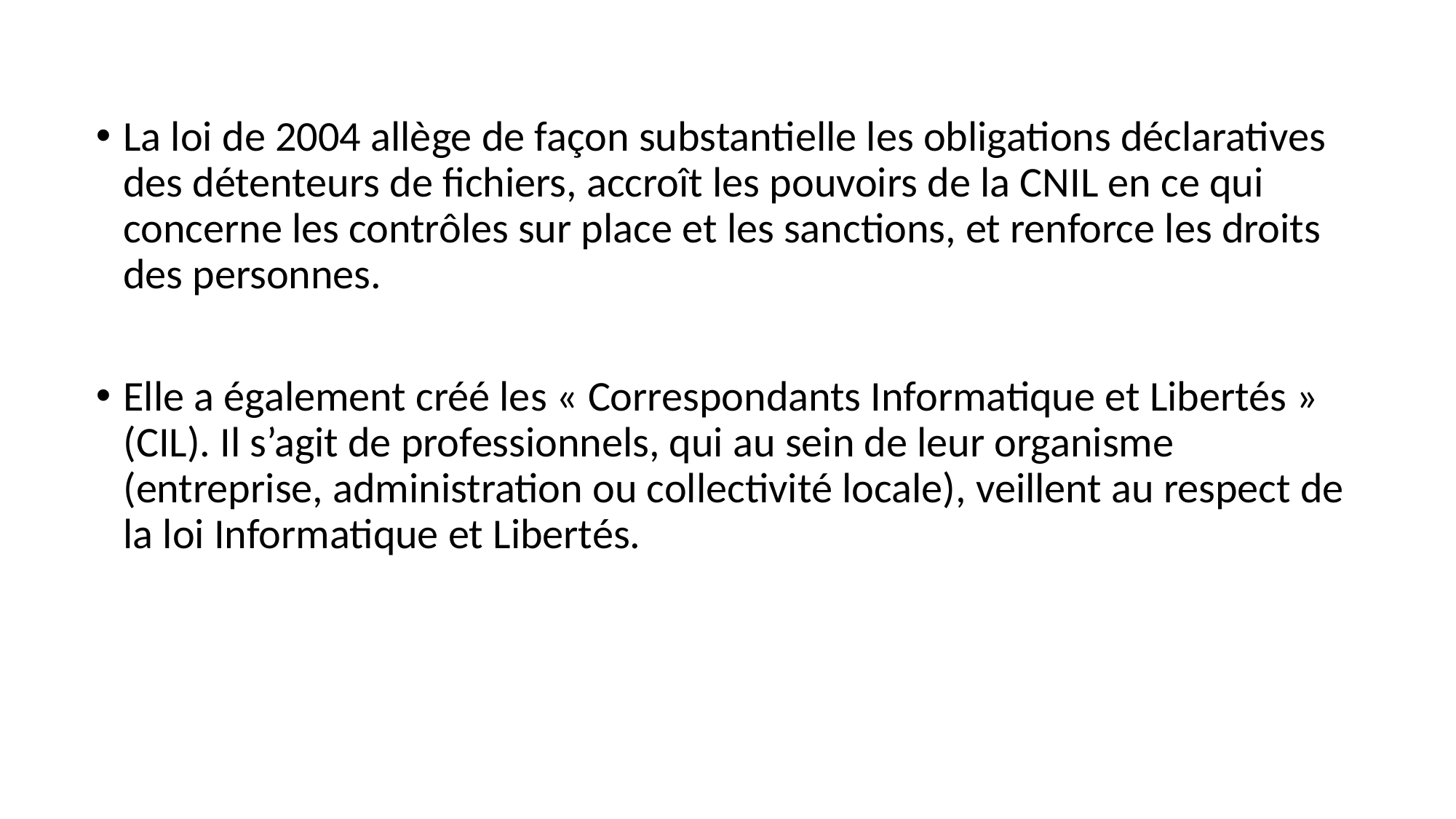

La loi de 2004 allège de façon substantielle les obligations déclaratives des détenteurs de fichiers, accroît les pouvoirs de la CNIL en ce qui concerne les contrôles sur place et les sanctions, et renforce les droits des personnes.

Elle a également créé les « Correspondants Informatique et Libertés » (CIL). Il s’agit de professionnels, qui au sein de leur organisme (entreprise, administration ou collectivité locale), veillent au respect de la loi Informatique et Libertés.